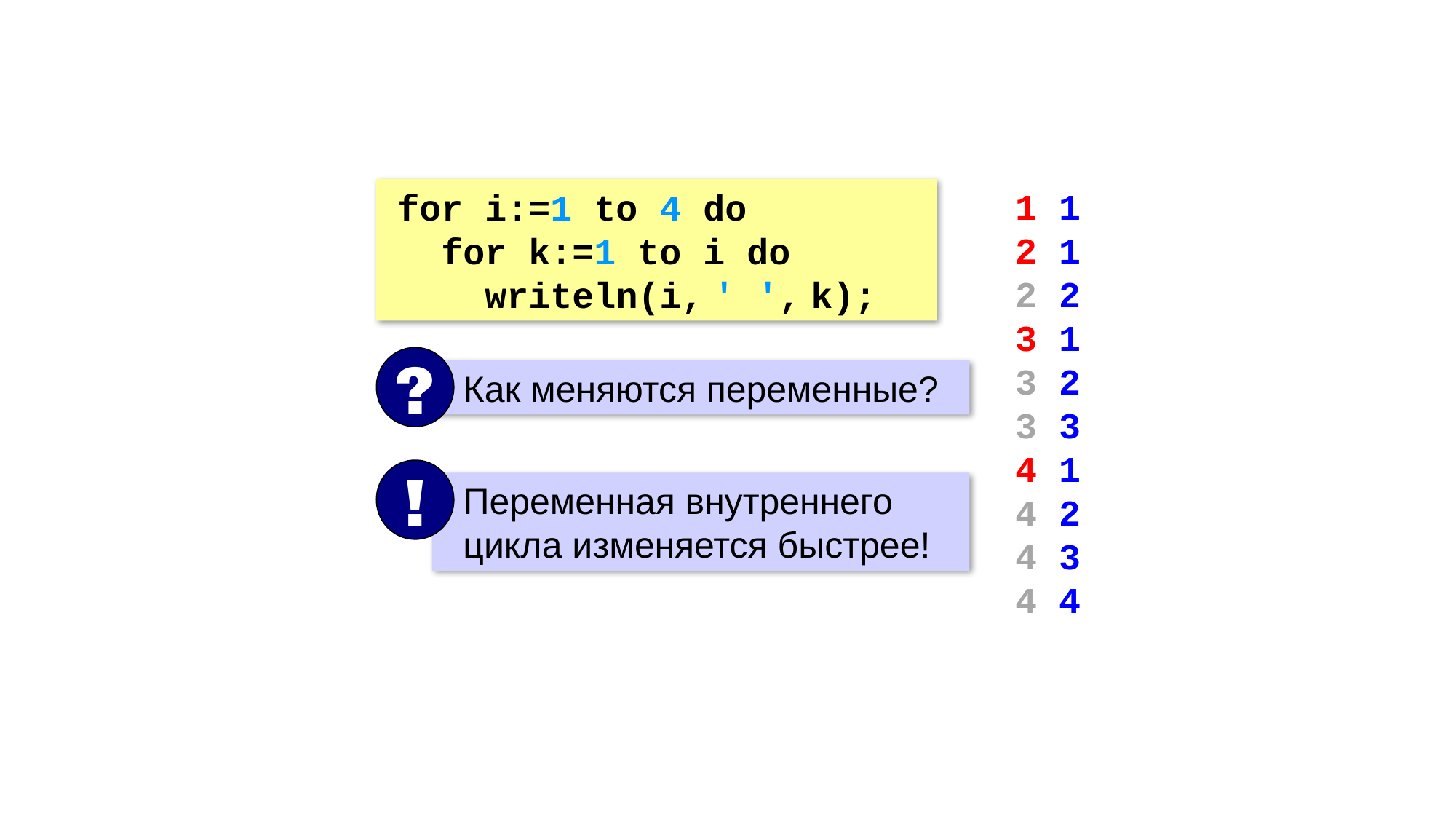

for i:=1 to 4 do
  for k:=1 to i do
    writeln(i, ' ', k);
1 1
2 1
2 2
3 1
3 2
3 3
4 1
4 2
4 3
4 4
?
  Как меняются переменные?
!
  Переменная внутреннего
  цикла изменяется быстрее!